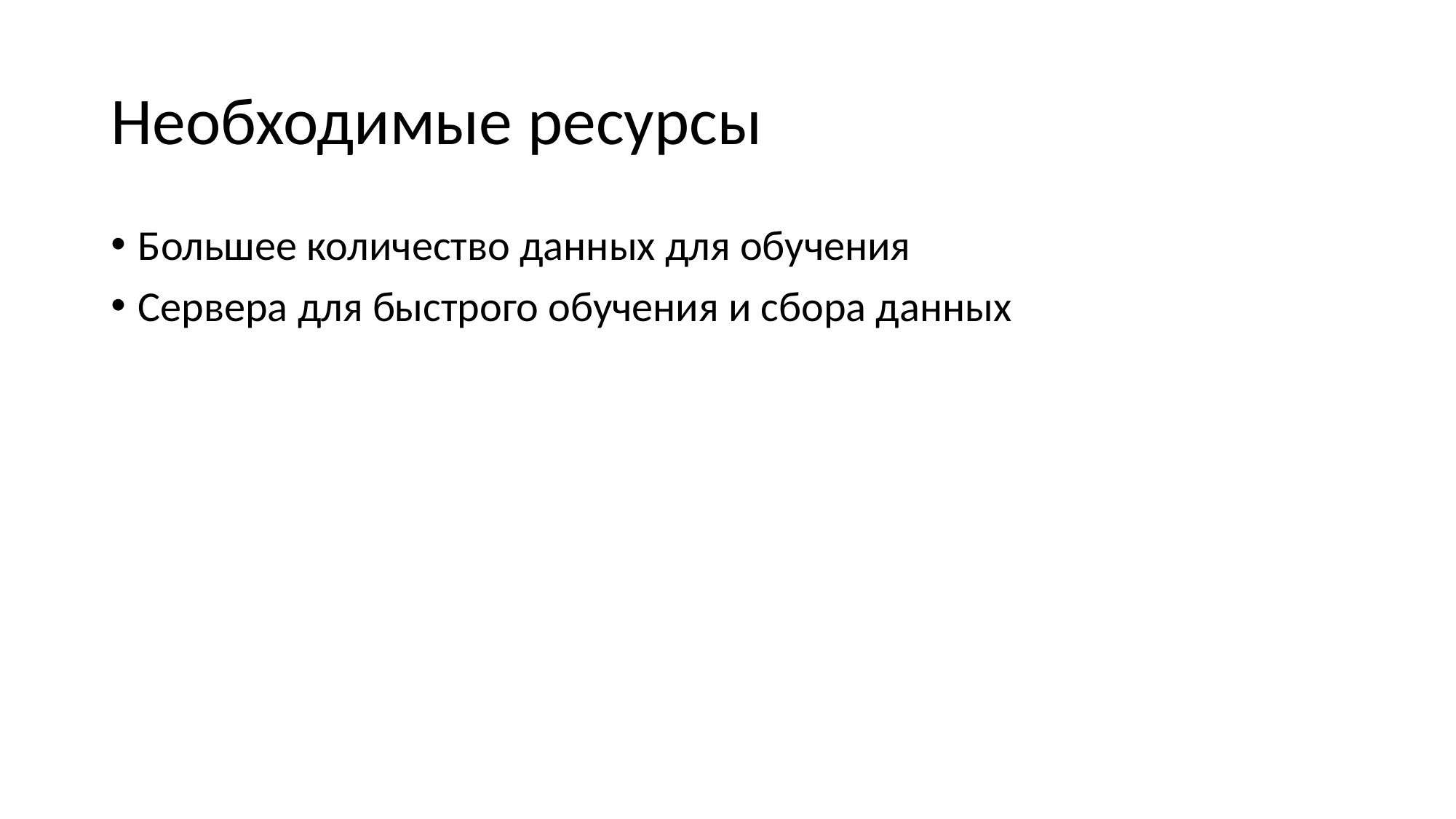

# Необходимые ресурсы
Большее количество данных для обучения
Сервера для быстрого обучения и сбора данных